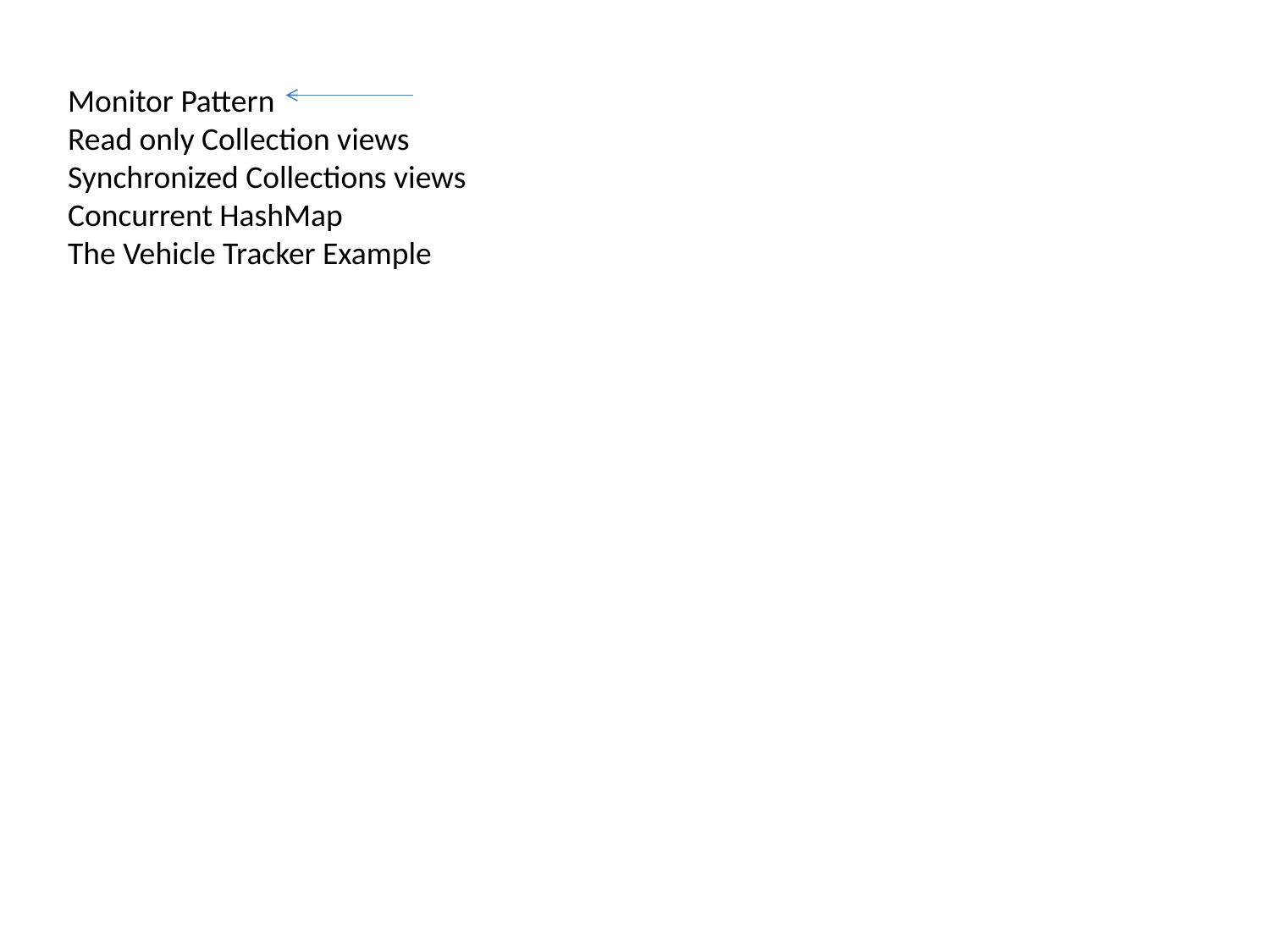

Monitor Pattern
Read only Collection views
Synchronized Collections views
Concurrent HashMap
The Vehicle Tracker Example